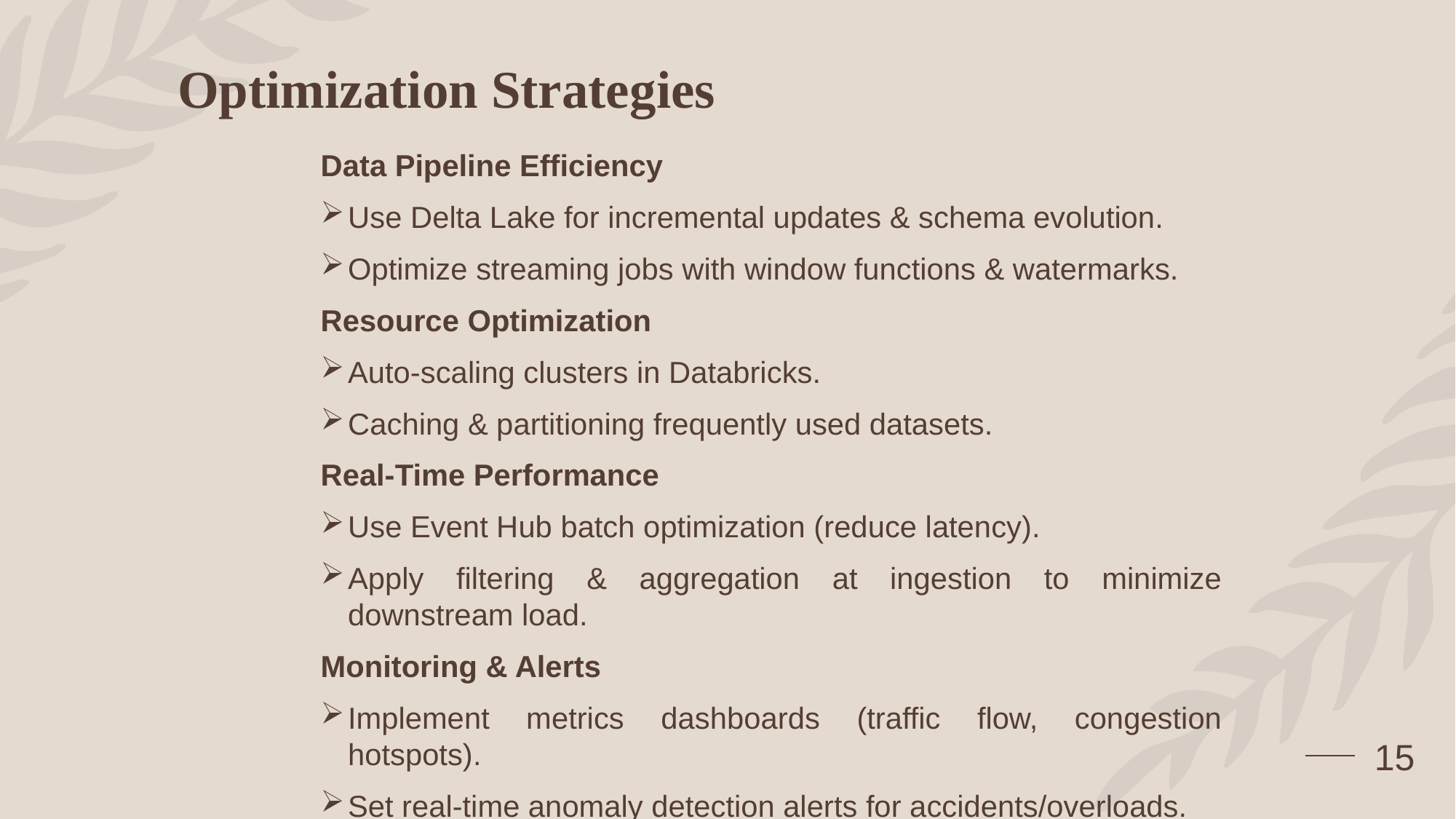

# Optimization Strategies
Data Pipeline Efficiency
Use Delta Lake for incremental updates & schema evolution.
Optimize streaming jobs with window functions & watermarks.
Resource Optimization
Auto-scaling clusters in Databricks.
Caching & partitioning frequently used datasets.
Real-Time Performance
Use Event Hub batch optimization (reduce latency).
Apply filtering & aggregation at ingestion to minimize downstream load.
Monitoring & Alerts
Implement metrics dashboards (traffic flow, congestion hotspots).
Set real-time anomaly detection alerts for accidents/overloads.
15